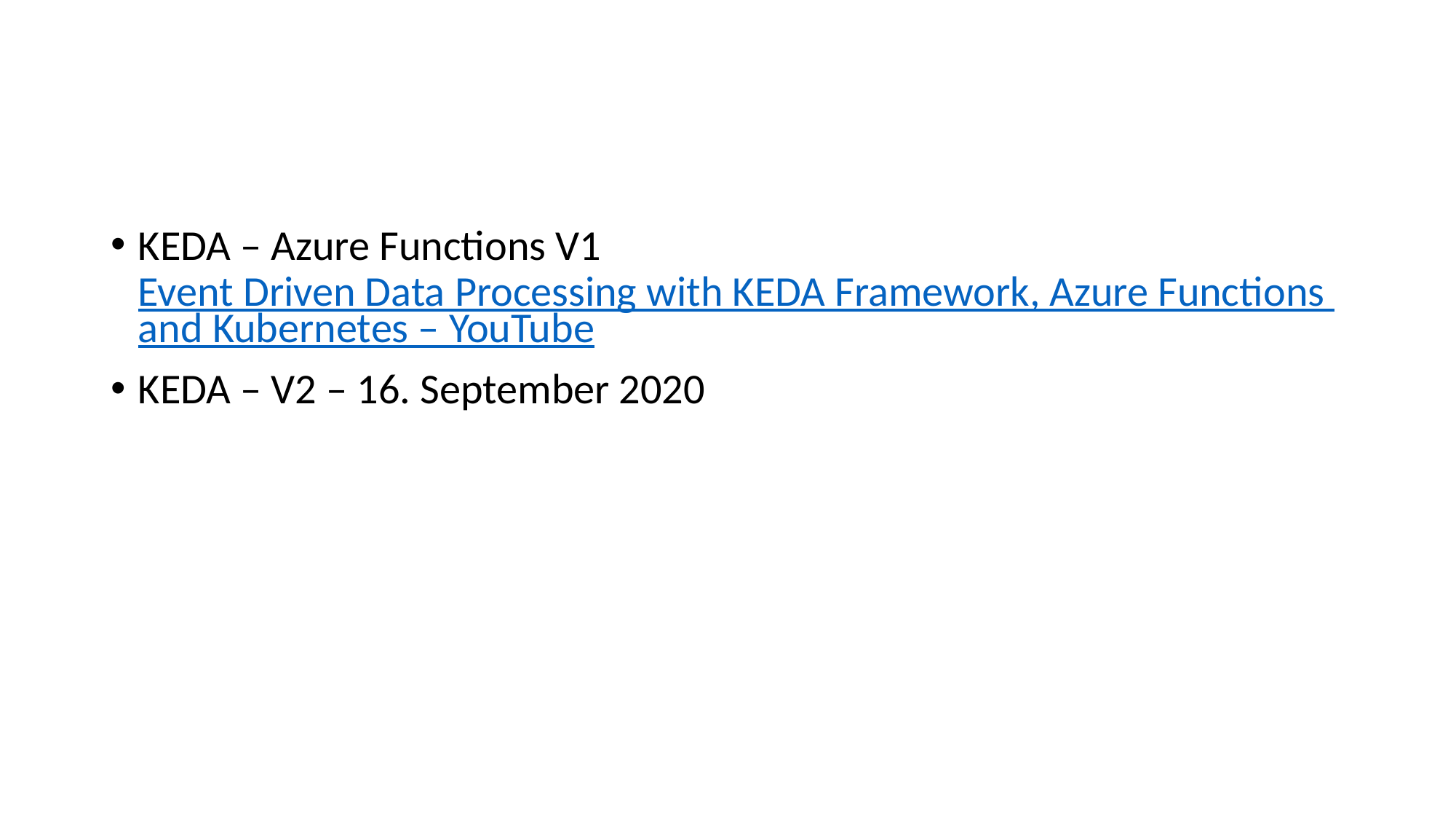

#
KEDA – Azure Functions V1 Event Driven Data Processing with KEDA Framework, Azure Functions and Kubernetes – YouTube
KEDA – V2 – 16. September 2020